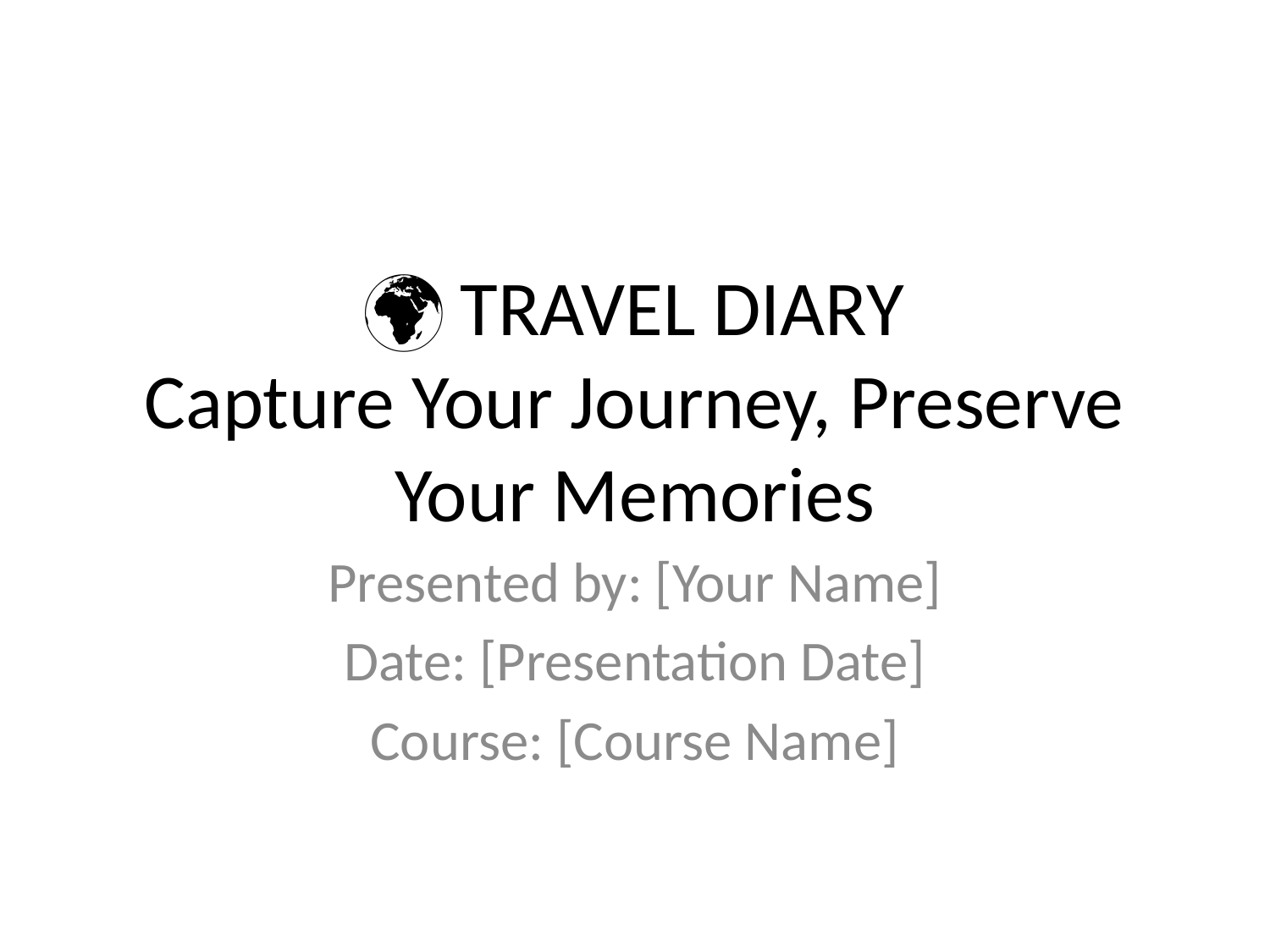

# 🌍 TRAVEL DIARY
Capture Your Journey, Preserve Your Memories
Presented by: [Your Name]
Date: [Presentation Date]
Course: [Course Name]